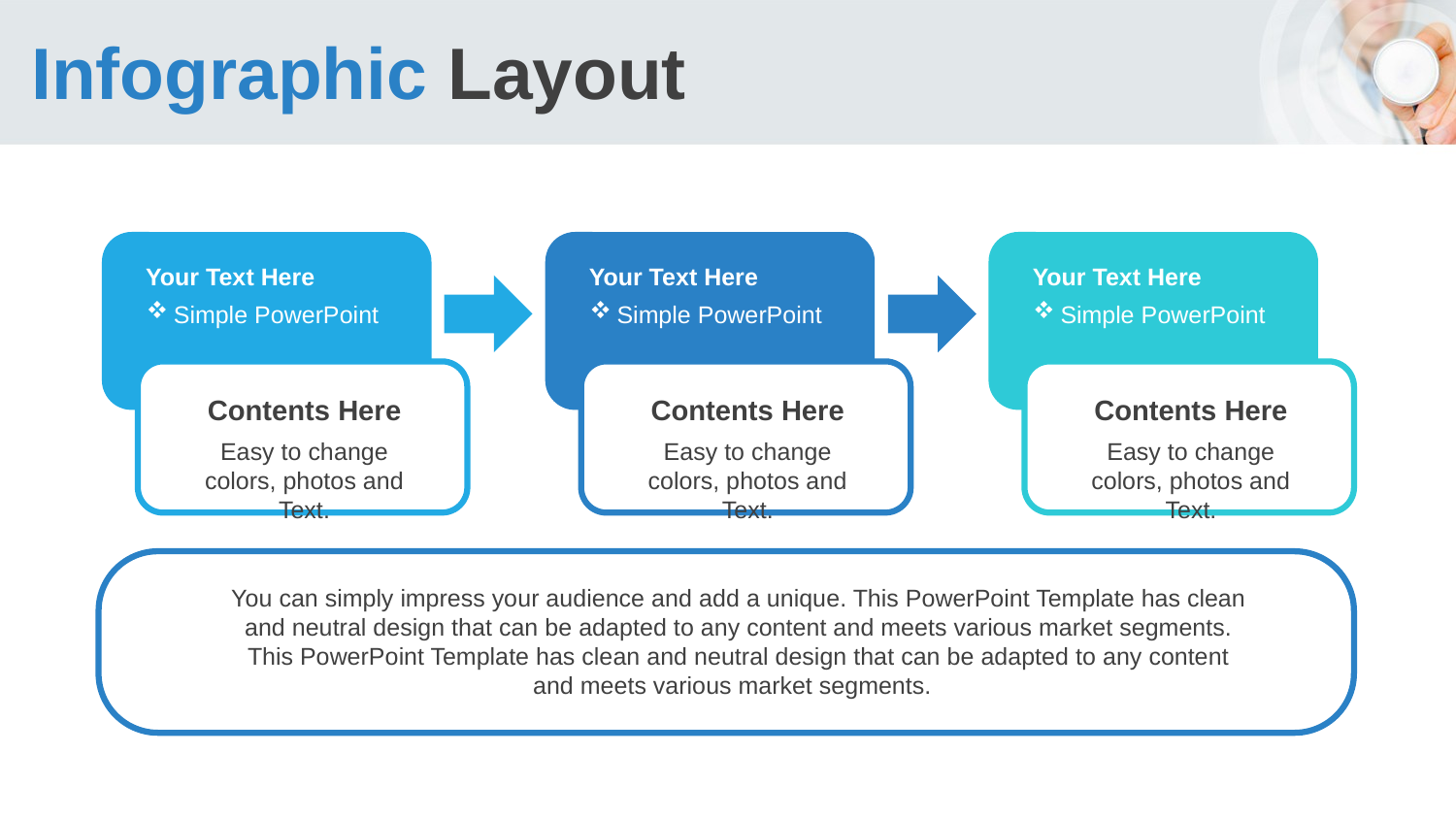

# Infographic Layout

Your Text Here
Simple PowerPoint
Your Text Here
Simple PowerPoint
Your Text Here
Simple PowerPoint

Contents Here
Easy to change colors, photos and Text.
Contents Here
Easy to change colors, photos and Text.
Contents Here
Easy to change colors, photos and Text.

You can simply impress your audience and add a unique. This PowerPoint Template has clean and neutral design that can be adapted to any content and meets various market segments. This PowerPoint Template has clean and neutral design that can be adapted to any content and meets various market segments.